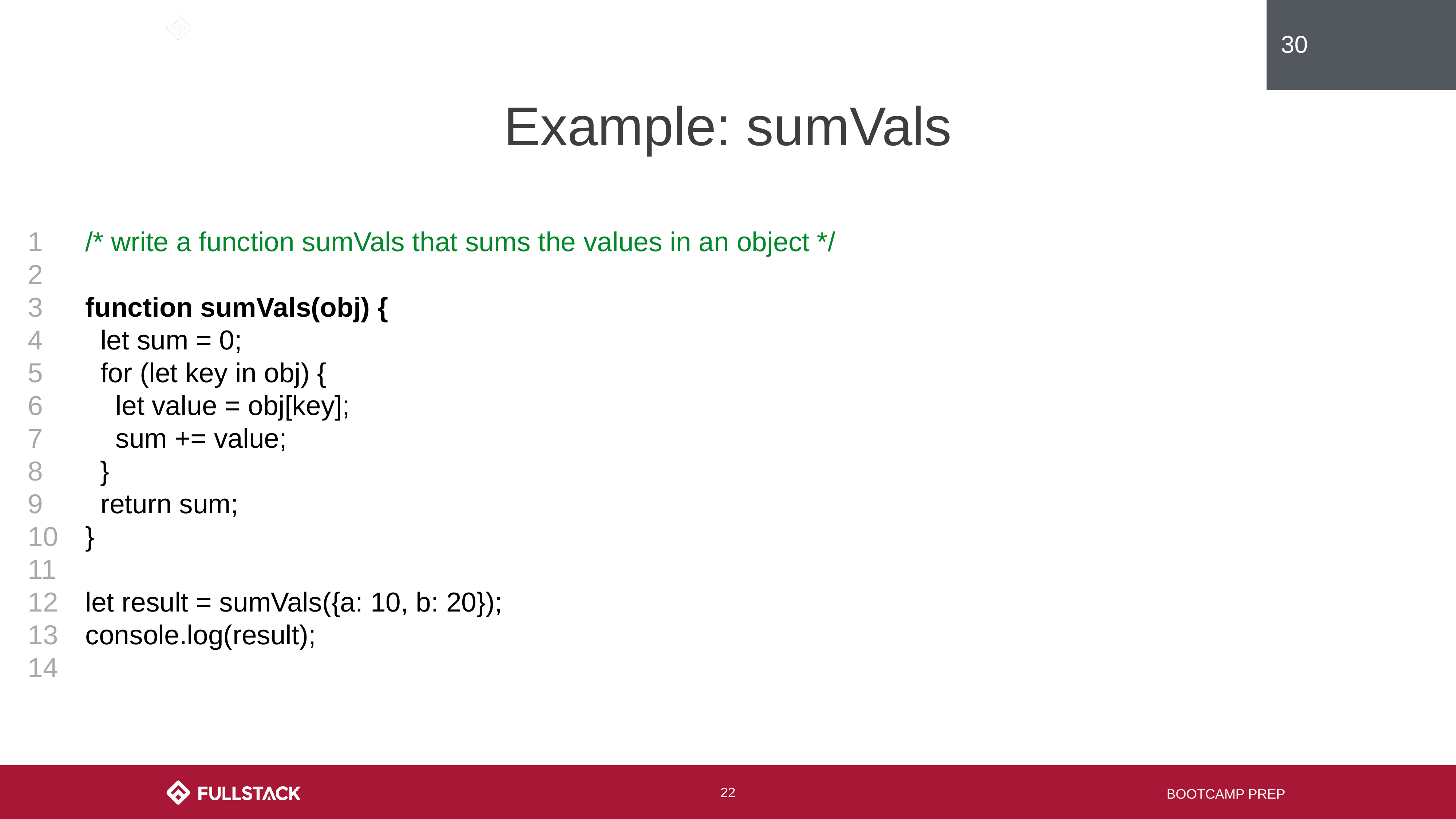

30
# Example: sumVals
1
2
3
4
5
6
7
8
9
10
11
12
13
14

/* write a function sumVals that sums the values in an object */
function sumVals(obj) {
  let sum = 0;
  for (let key in obj) {
    let value = obj[key];
    sum += value;
  }
  return sum;
}
let result = sumVals({a: 10, b: 20});
console.log(result);
22
BOOTCAMP PREP